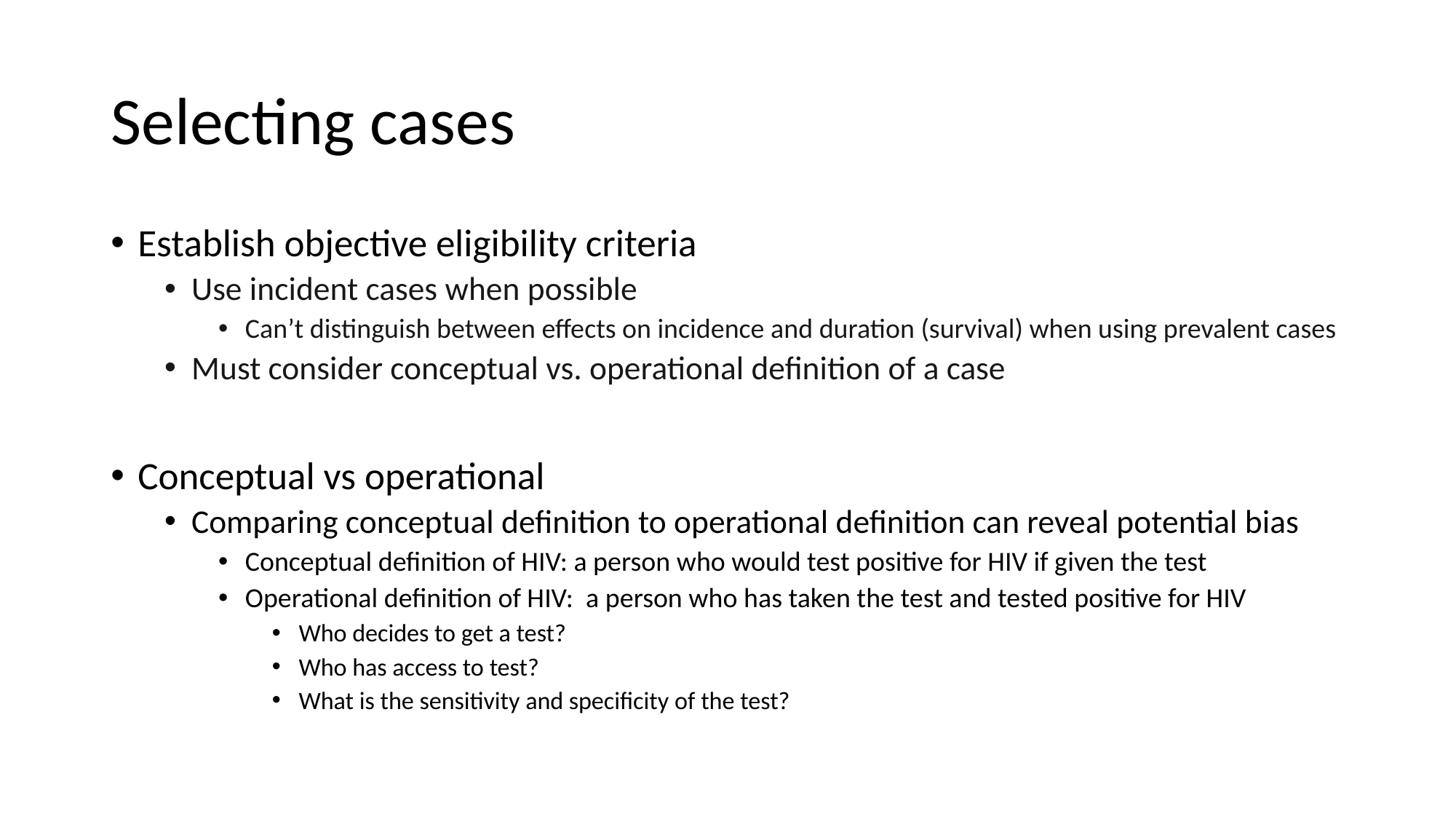

# Selecting cases
Establish objective eligibility criteria
Use incident cases when possible
Can’t distinguish between effects on incidence and duration (survival) when using prevalent cases
Must consider conceptual vs. operational definition of a case

Conceptual vs operational
Comparing conceptual definition to operational definition can reveal potential bias
Conceptual definition of HIV: a person who would test positive for HIV if given the test
Operational definition of HIV:  a person who has taken the test and tested positive for HIV
Who decides to get a test?
Who has access to test?
What is the sensitivity and specificity of the test?